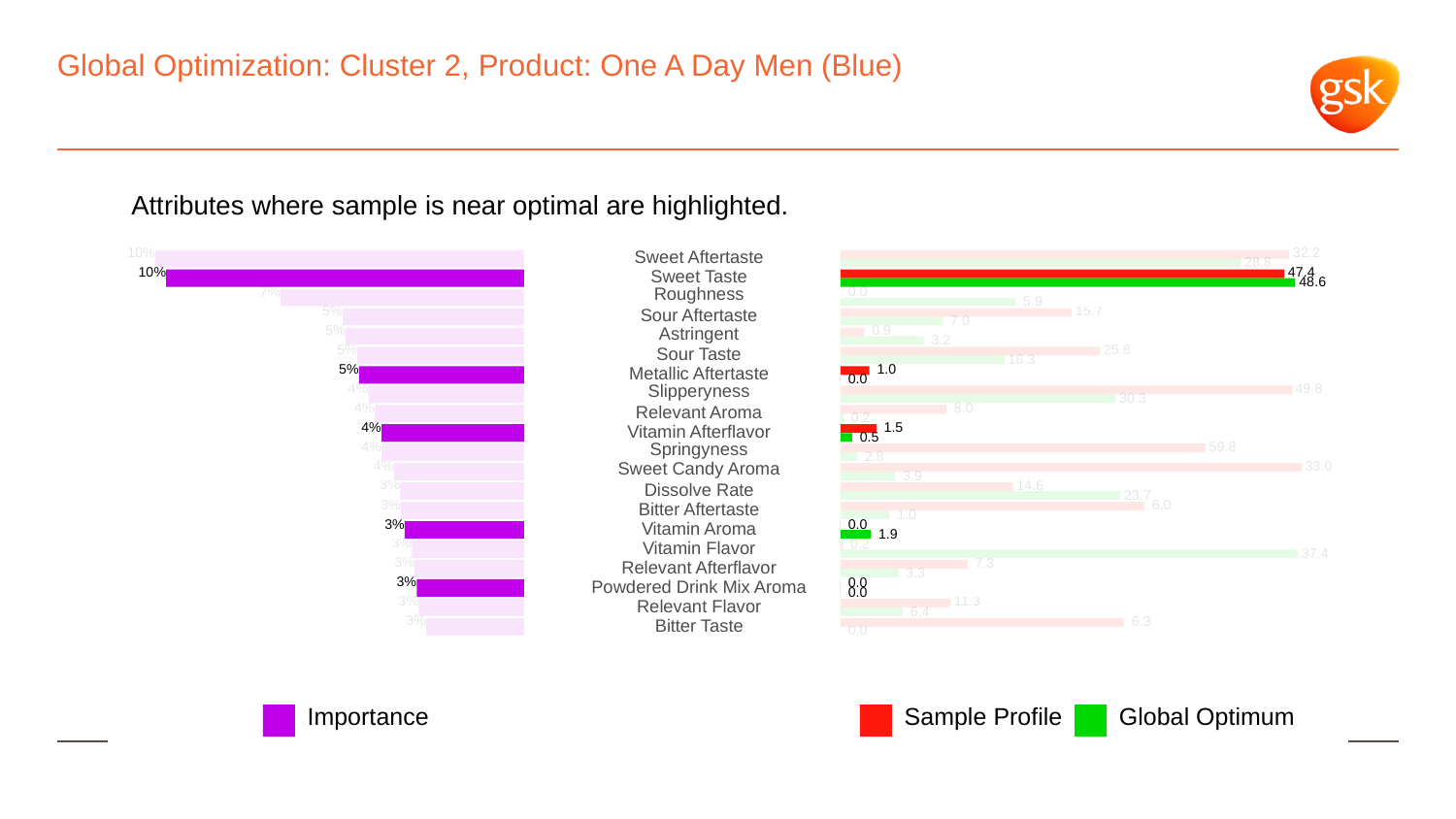

# Global Optimization: Cluster 2, Product: One A Day Men (Blue)

Attributes where sample is near optimal are highlighted.

10%
 32.2

Sweet Aftertaste
 28.8

10%
 47.4

Sweet Taste
 48.6

7%
Roughness
  0.0

  5.9

5%
 15.7

Sour Aftertaste
  7.0

5%
Astringent
  0.9

  3.2

5%
 25.8

Sour Taste
 16.3

5%
  1.0

Metallic Aftertaste
  0.0

4%
Slipperyness
 49.8

 30.3

4%
  8.0

Relevant Aroma
  0.2

4%
  1.5

Vitamin Afterflavor
  0.5

4%
Springyness
 59.8

  2.8

4%
Sweet Candy Aroma
 33.0

  3.9

3%
 14.6

Dissolve Rate
 23.7

3%
  6.0

Bitter Aftertaste
  1.0

3%
  0.0

Vitamin Aroma
  1.9

3%
  0.2

Vitamin Flavor
 37.4

3%
  7.3

Relevant Afterflavor
  3.3

3%
  0.0

Powdered Drink Mix Aroma
  0.0

3%
 11.3

Relevant Flavor
  6.4

3%
  6.3

Bitter Taste
  0.0

Global Optimum
Sample Profile
Importance